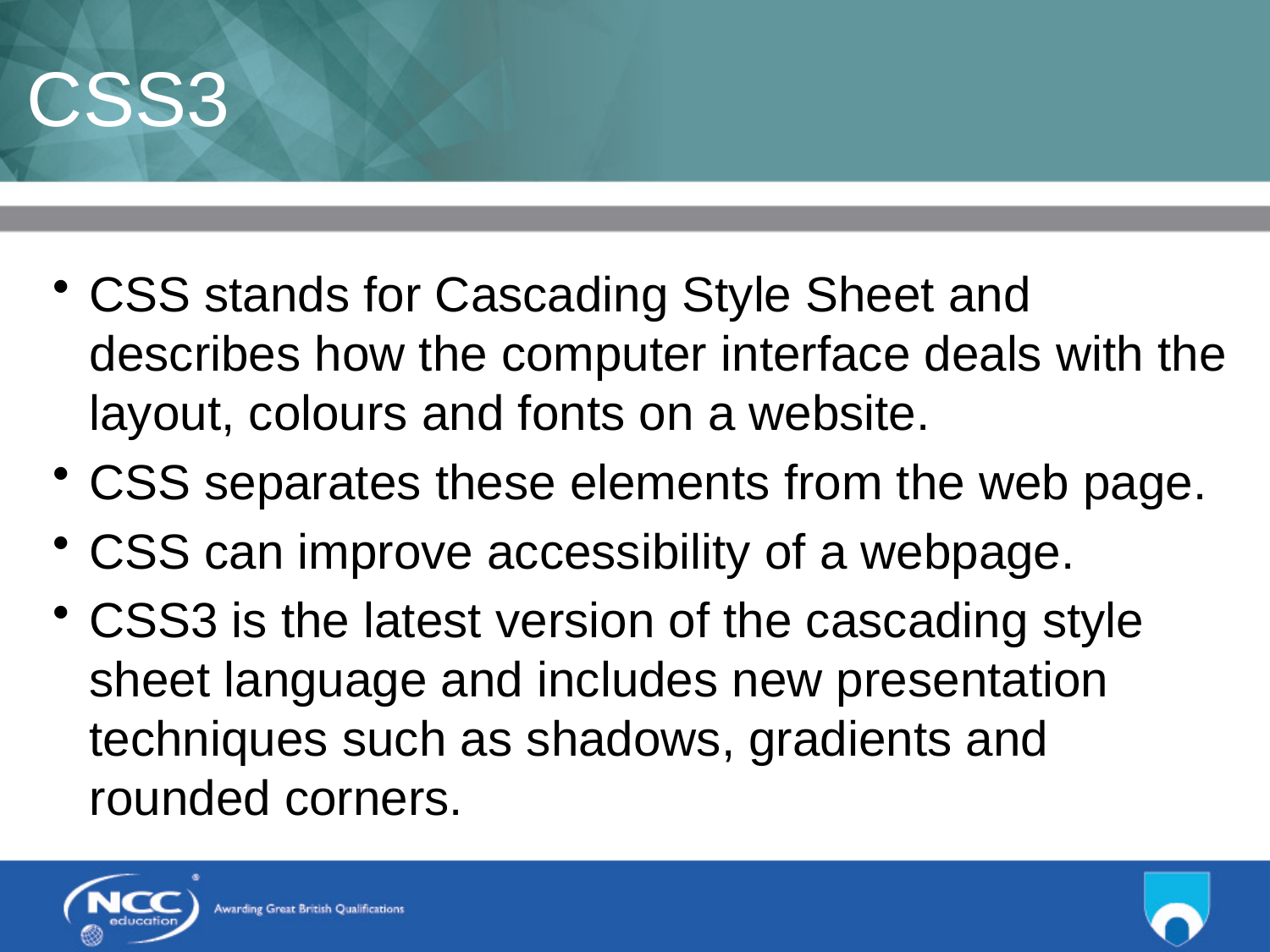

# CSS3
CSS stands for Cascading Style Sheet and describes how the computer interface deals with the layout, colours and fonts on a website.
CSS separates these elements from the web page.
CSS can improve accessibility of a webpage.
CSS3 is the latest version of the cascading style sheet language and includes new presentation techniques such as shadows, gradients and rounded corners.